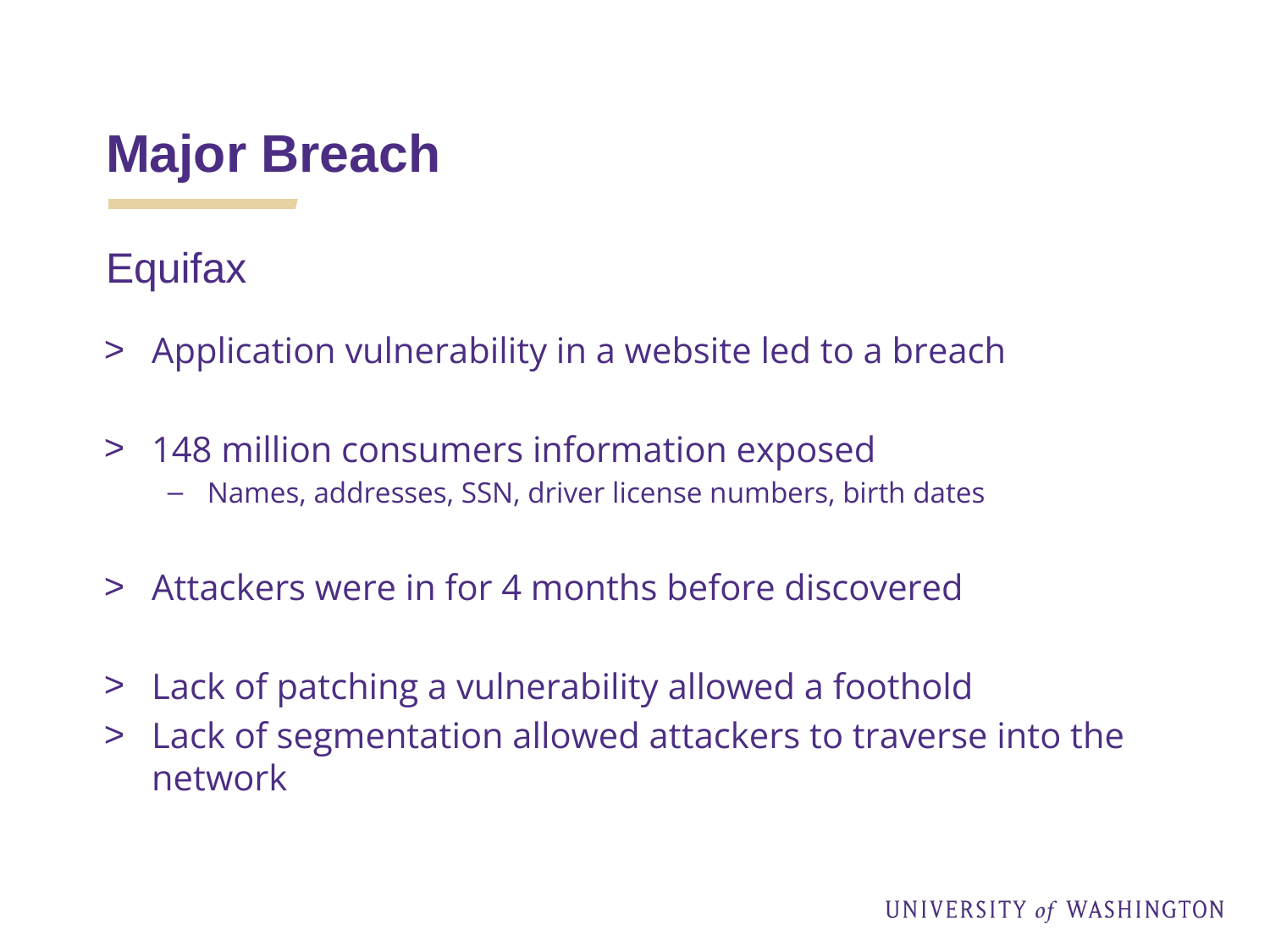

# Major Breach
Equifax
Application vulnerability in a website led to a breach

148 million consumers information exposed
Names, addresses, SSN, driver license numbers, birth dates

Attackers were in for 4 months before discovered

Lack of patching a vulnerability allowed a foothold
Lack of segmentation allowed attackers to traverse into the network